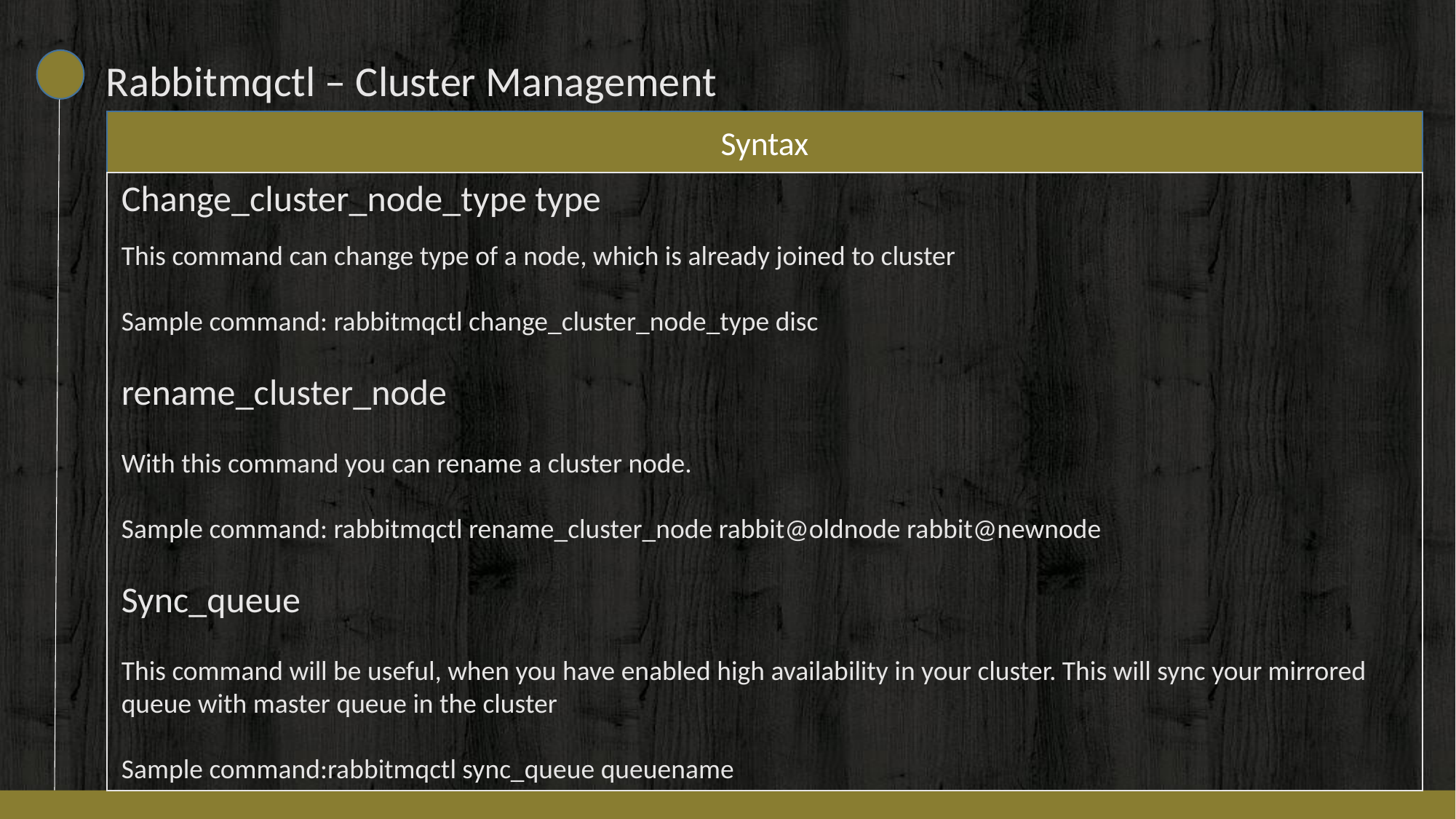

Rabbitmqctl – Cluster Management

Syntax

Change_cluster_node_type type

This command can change type of a node, which is already joined to cluster

Sample command: rabbitmqctl change_cluster_node_type disc

rename_cluster_node

With this command you can rename a cluster node.

Sample command: rabbitmqctl rename_cluster_node rabbit@oldnode rabbit@newnode

Sync_queue

This command will be useful, when you have enabled high availability in your cluster. This will sync your mirrored queue with master queue in the cluster

Sample command:rabbitmqctl sync_queue queuename